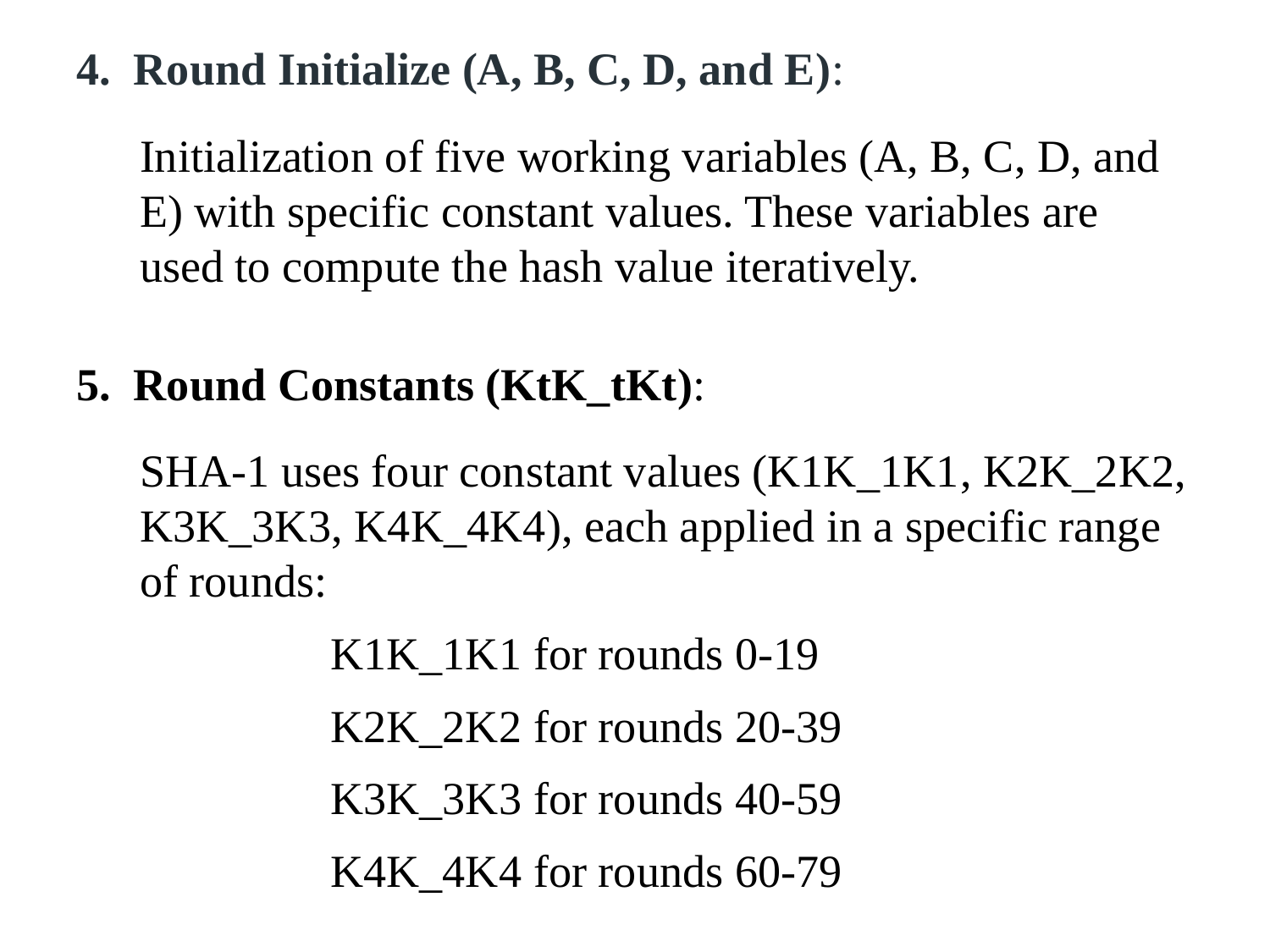

4.  Round Initialize (A, B, C, D, and E):
Initialization of five working variables (A, B, C, D, and E) with specific constant values. These variables are used to compute the hash value iteratively.
5.  Round Constants (KtK_tKt​):
SHA-1 uses four constant values (K1K_1K1​, K2K_2K2​, K3K_3K3​, K4K_4K4​), each applied in a specific range of rounds:
K1K_1K1​ for rounds 0-19
K2K_2K2​ for rounds 20-39
K3K_3K3​ for rounds 40-59
K4K_4K4​ for rounds 60-79